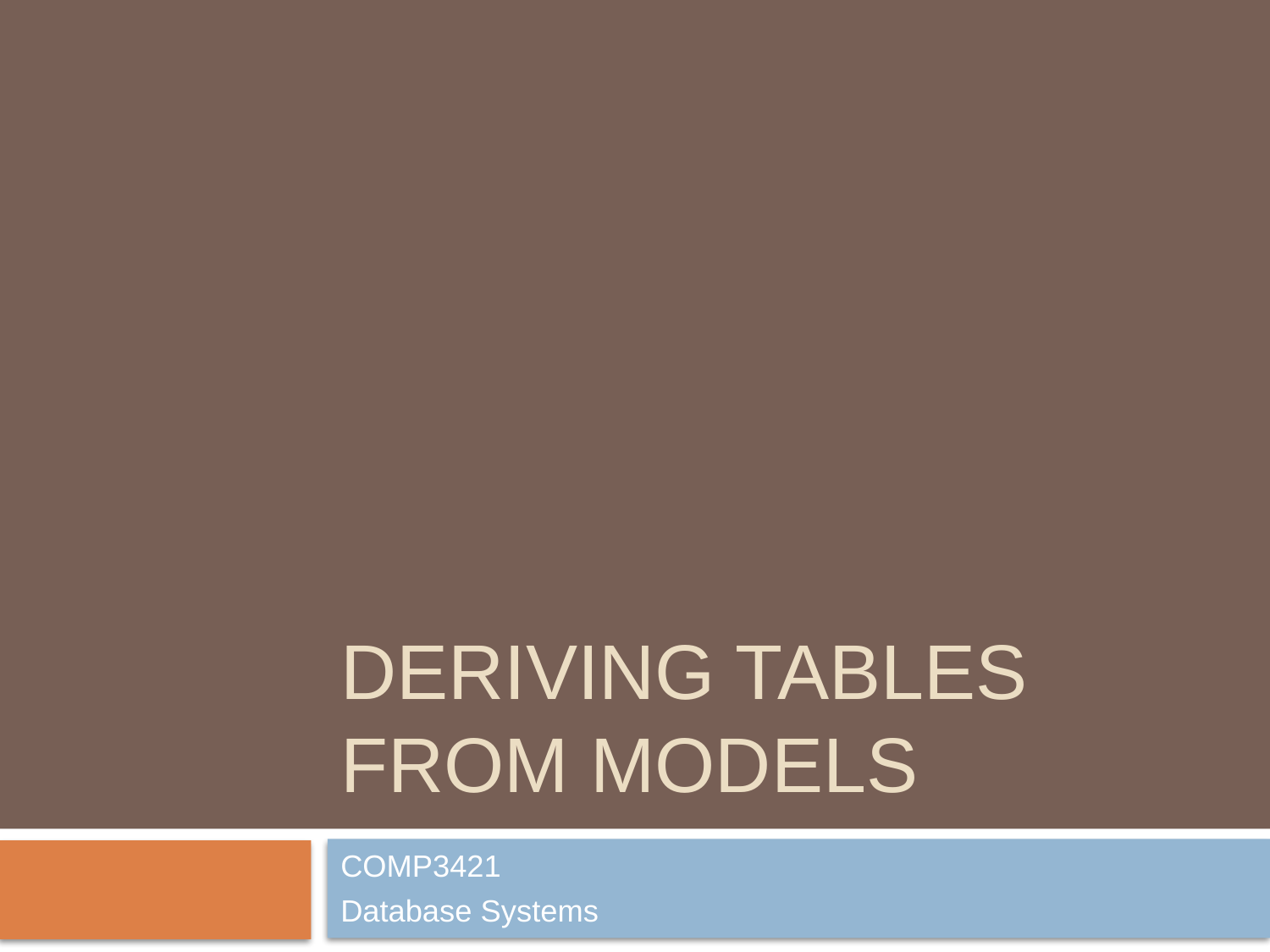

# Deriving tables from models
COMP3421
Database Systems